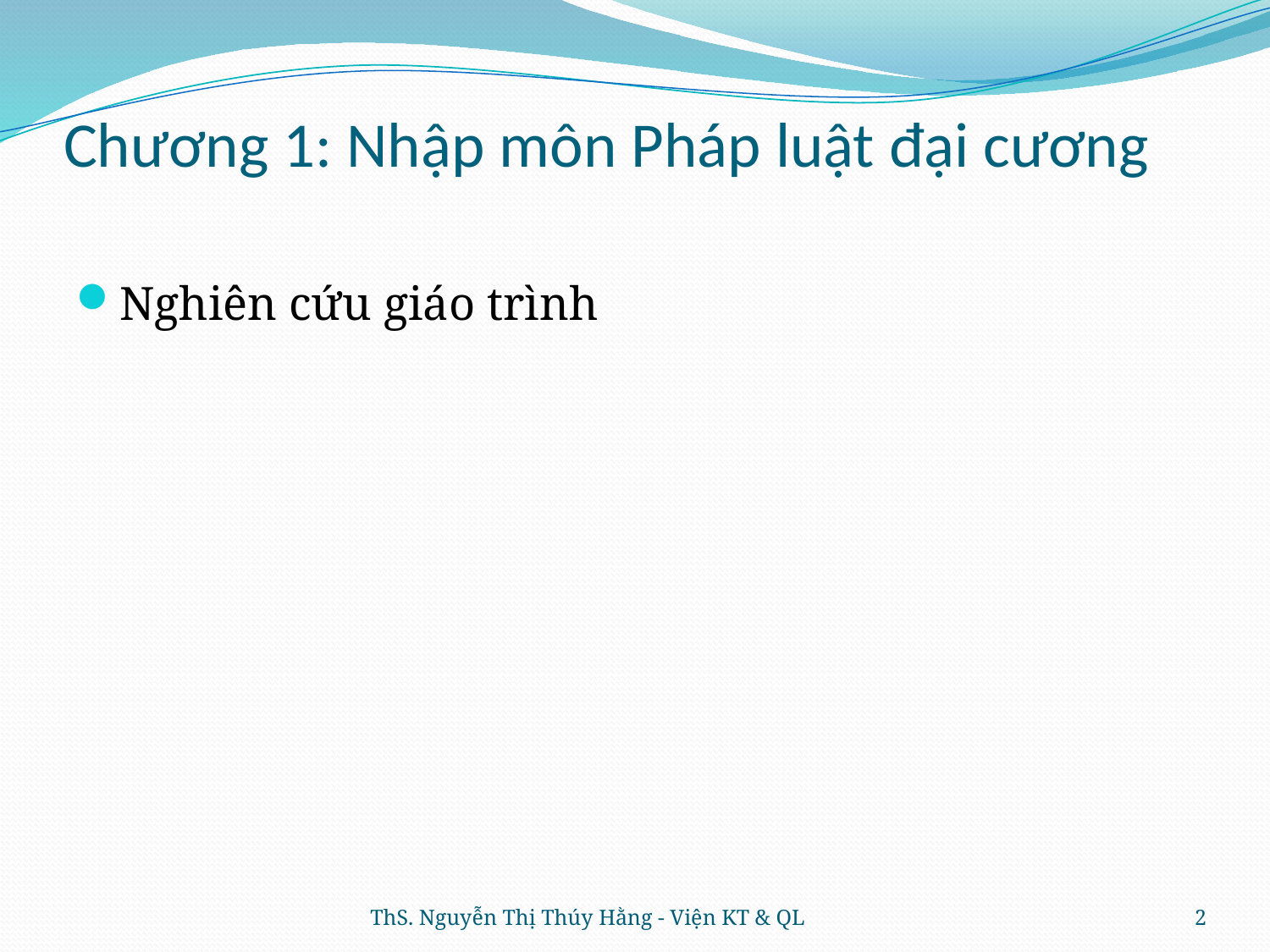

# Chương 1: Nhập môn Pháp luật đại cương
Nghiên cứu giáo trình
ThS. Nguyễn Thị Thúy Hằng - Viện KT & QL
2